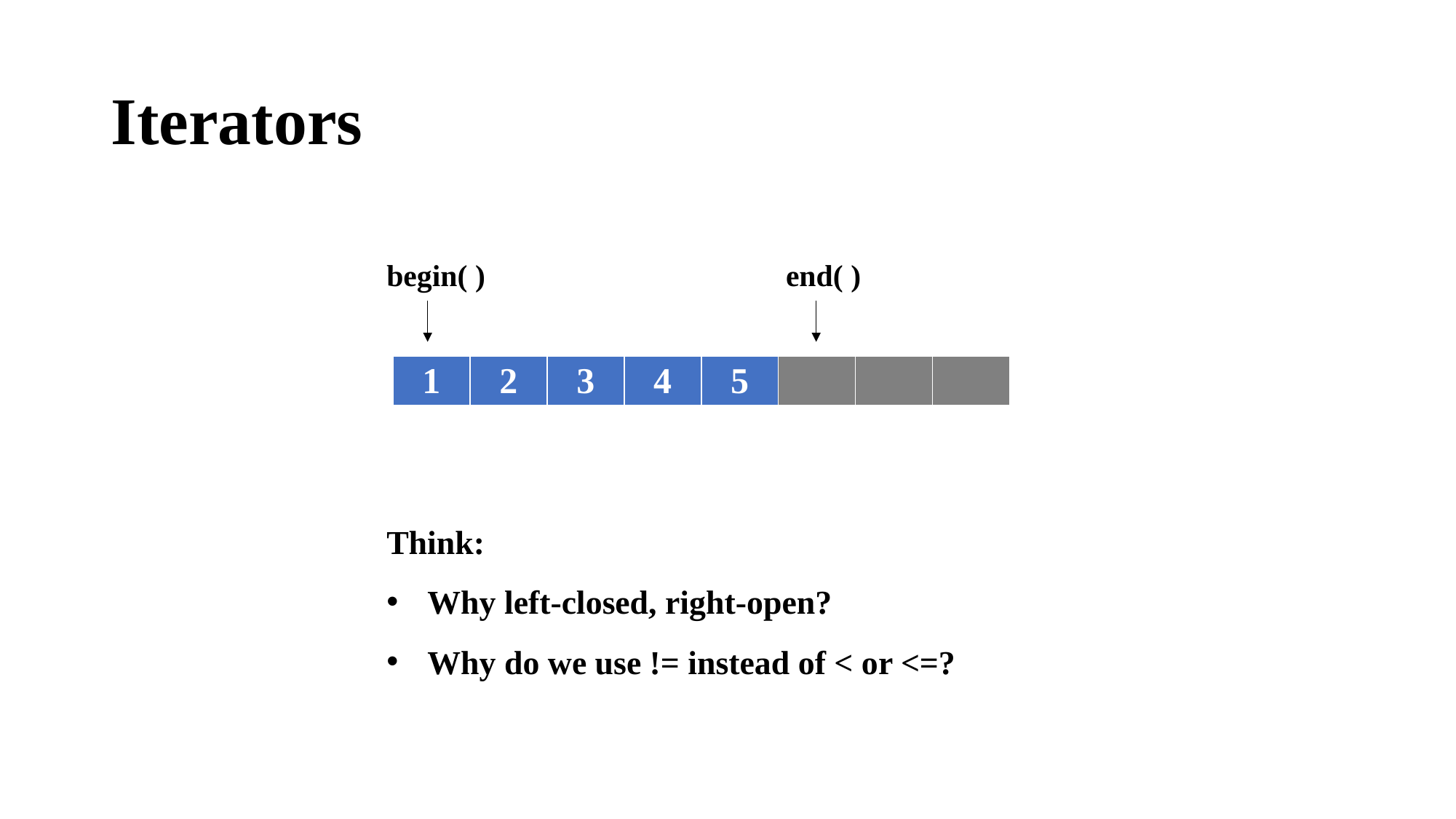

# Iterators
begin( )
end( )
| 1 | 2 | 3 | 4 | 5 |  |  |  |
| --- | --- | --- | --- | --- | --- | --- | --- |
Think:
Why left-closed, right-open?
Why do we use != instead of < or <=?